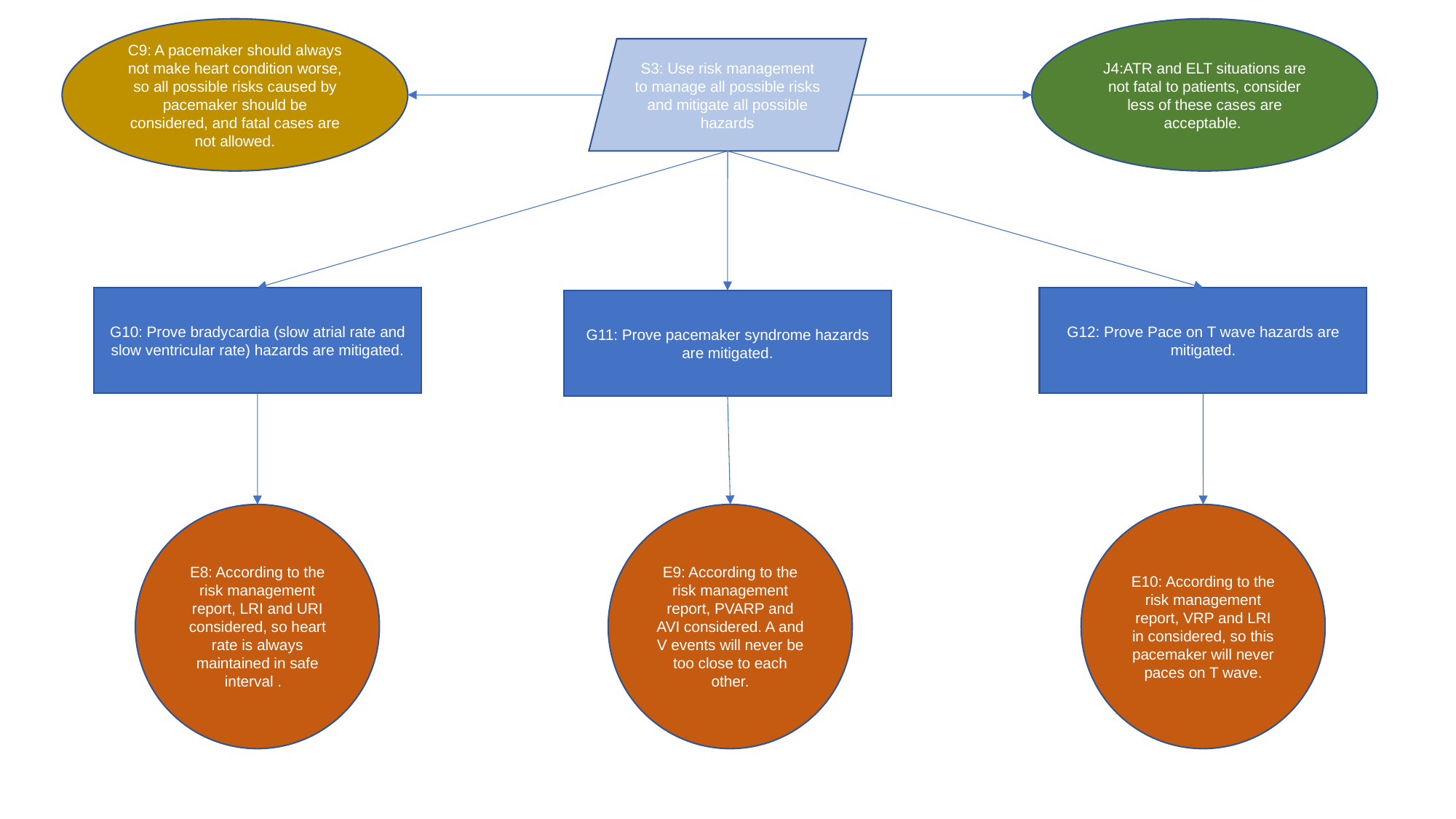

C9: A pacemaker should always not make heart condition worse, so all possible risks caused by pacemaker should be considered, and fatal cases are not allowed.
J4:ATR and ELT situations are not fatal to patients, consider less of these cases are acceptable.
S3: Use risk management to manage all possible risks and mitigate all possible hazards
G12: Prove Pace on T wave hazards are mitigated.
G10: Prove bradycardia (slow atrial rate and slow ventricular rate) hazards are mitigated.
G11: Prove pacemaker syndrome hazards are mitigated.
E8: According to the risk management report, LRI and URI considered, so heart rate is always maintained in safe interval .
E9: According to the risk management report, PVARP and AVI considered. A and V events will never be too close to each other.
E10: According to the risk management report, VRP and LRI in considered, so this pacemaker will never paces on T wave.